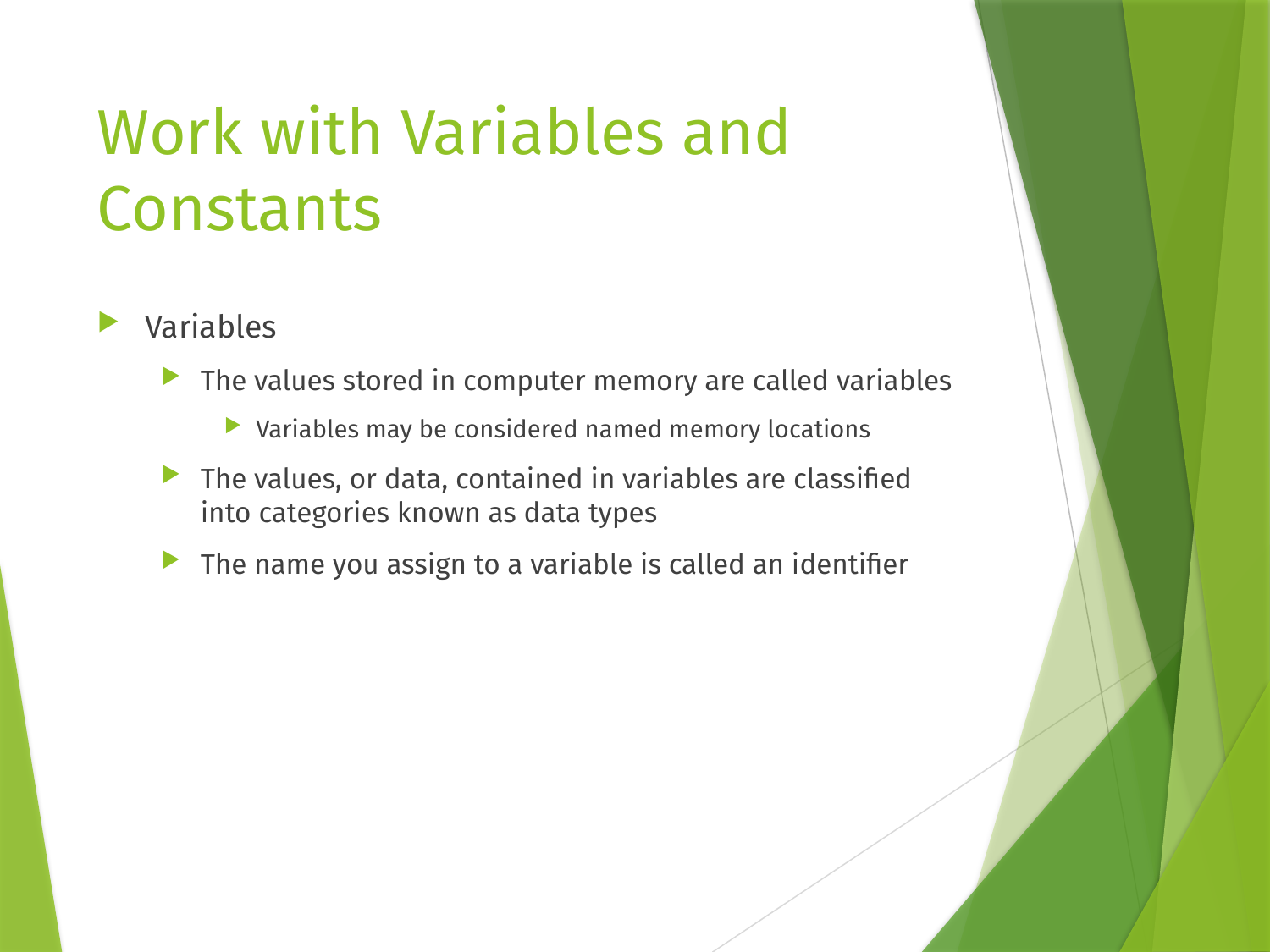

# Work with Variables and Constants
Variables
The values stored in computer memory are called variables
Variables may be considered named memory locations
The values, or data, contained in variables are classified into categories known as data types
The name you assign to a variable is called an identifier